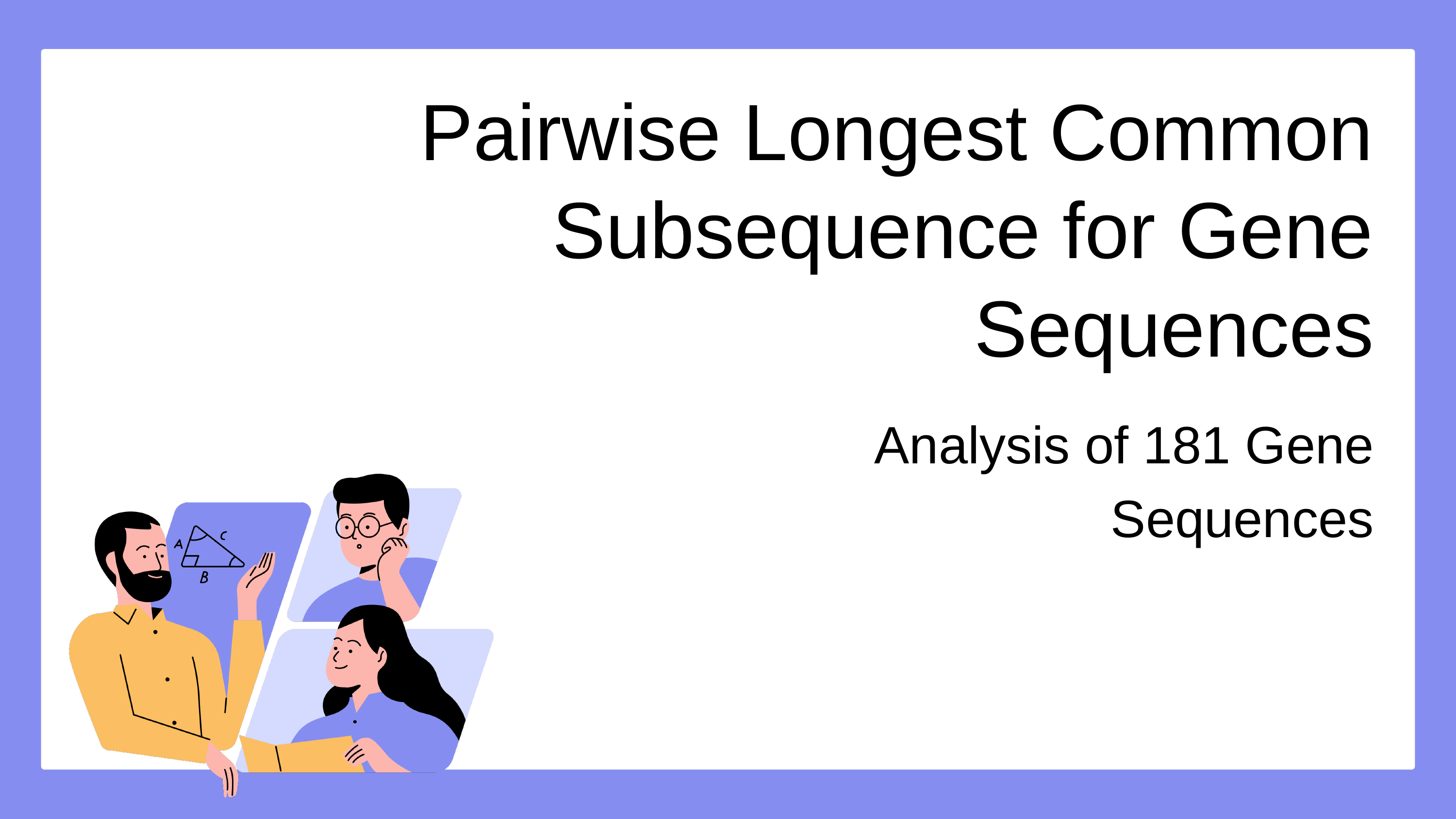

Pairwise Longest Common Subsequence for Gene Sequences
Analysis of 181 Gene Sequences